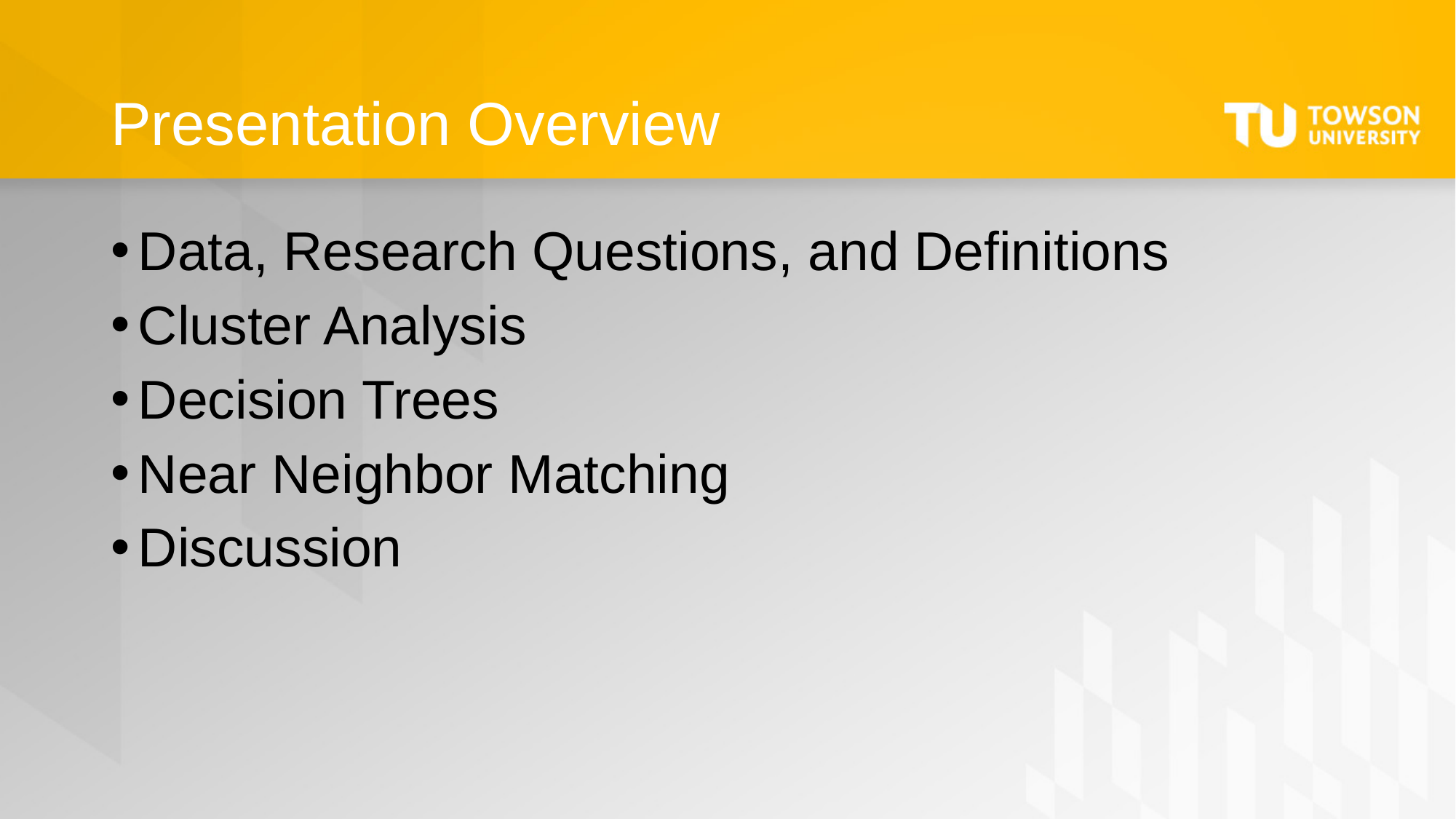

# Presentation Overview
Data, Research Questions, and Definitions
Cluster Analysis
Decision Trees
Near Neighbor Matching
Discussion